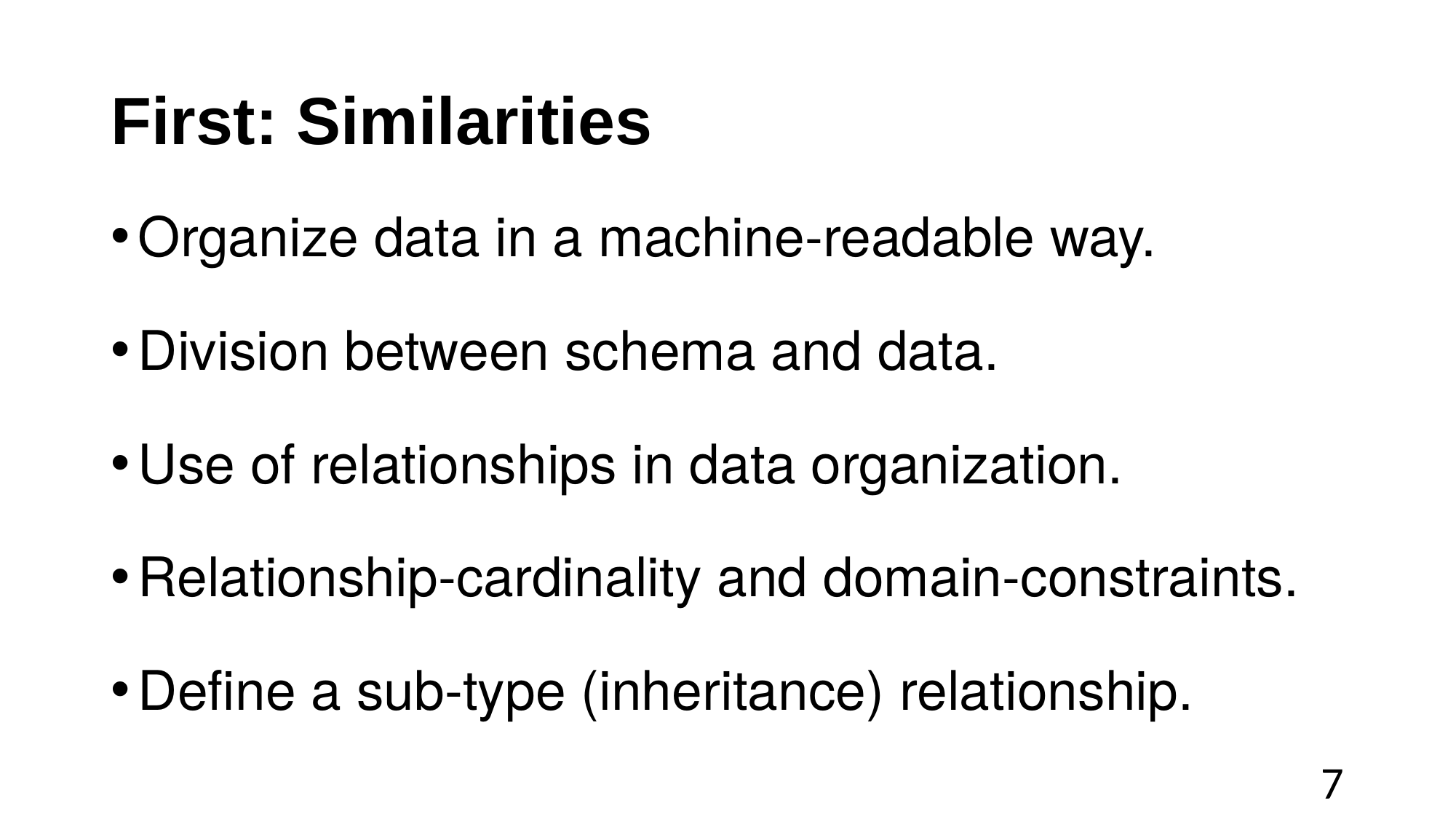

# First: Similarities
Organize data in a machine-readable way.
Division between schema and data.
Use of relationships in data organization.
Relationship-cardinality and domain-constraints.
Define a sub-type (inheritance) relationship.

7